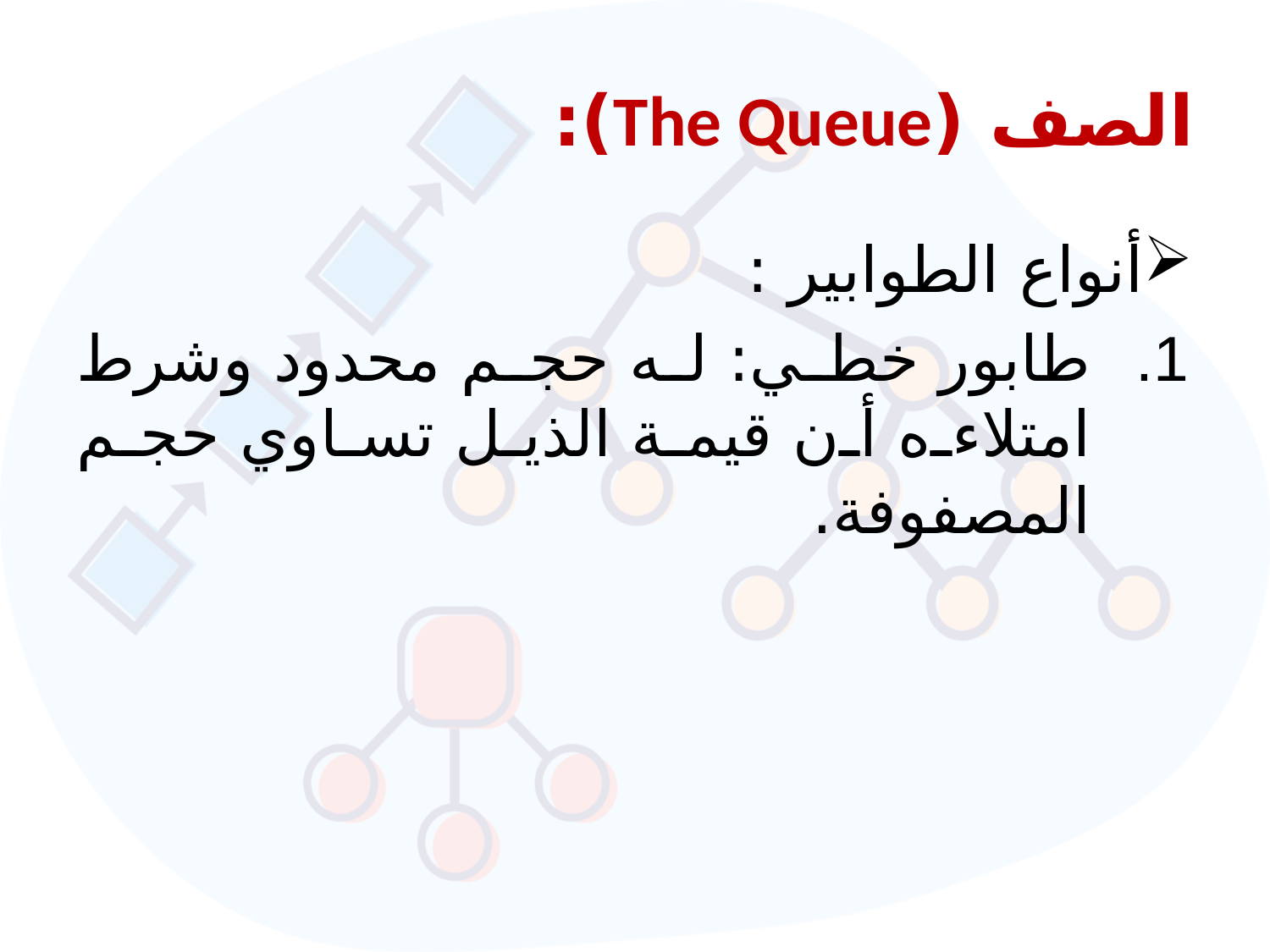

# الصف (The Queue):
أنواع الطوابير :
طابور خطي: له حجم محدود وشرط امتلاءه أن قيمة الذيل تساوي حجم المصفوفة.